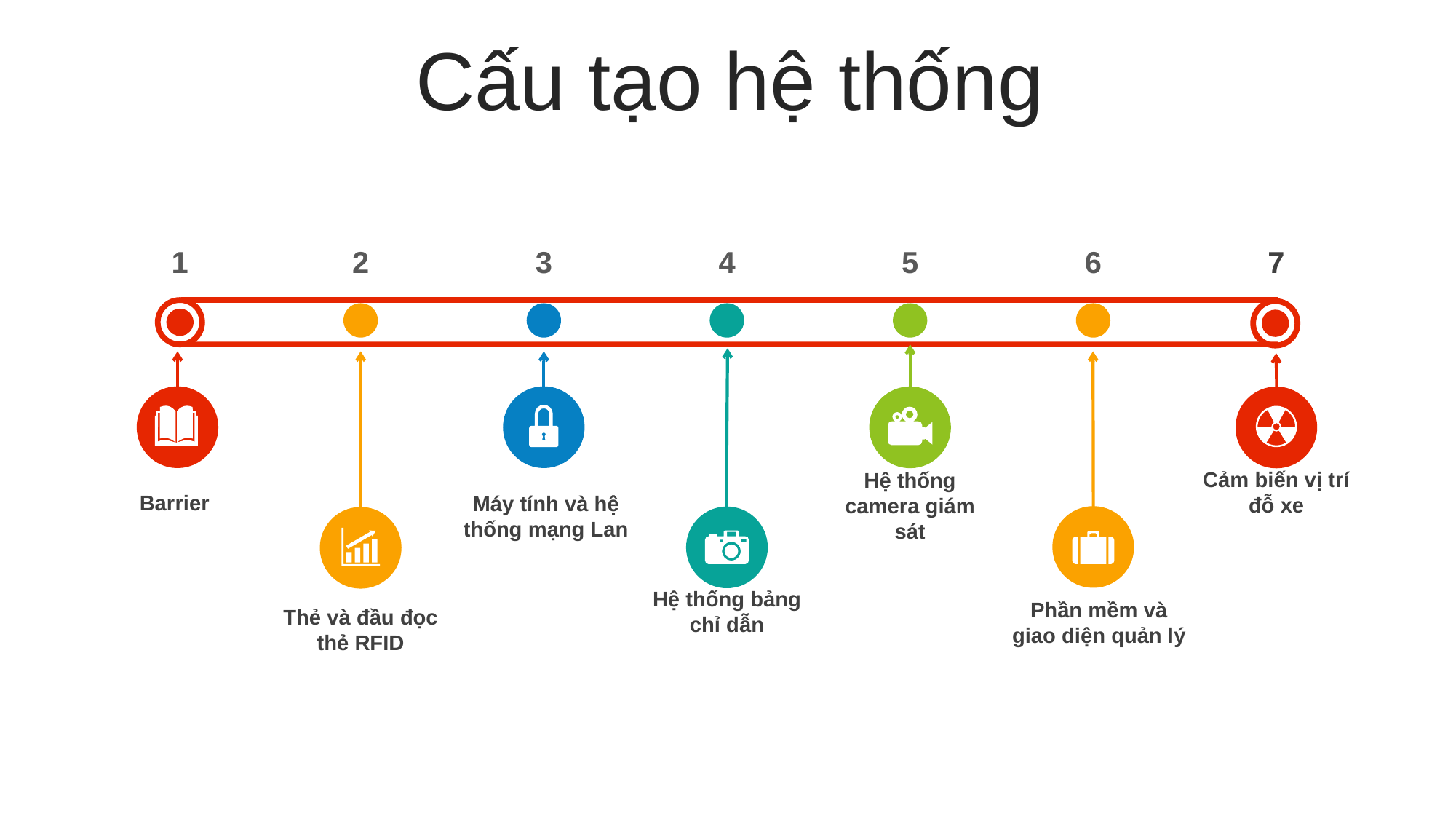

Cấu tạo hệ thống
1
2
3
4
5
6
7

Cảm biến vị trí đỗ xe

Hệ thống camera giám sát

Barrier

Máy tính và hệ thống mạng Lan

Hệ thống bảng chỉ dẫn

Phần mềm và giao diện quản lý

Thẻ và đầu đọc thẻ RFID